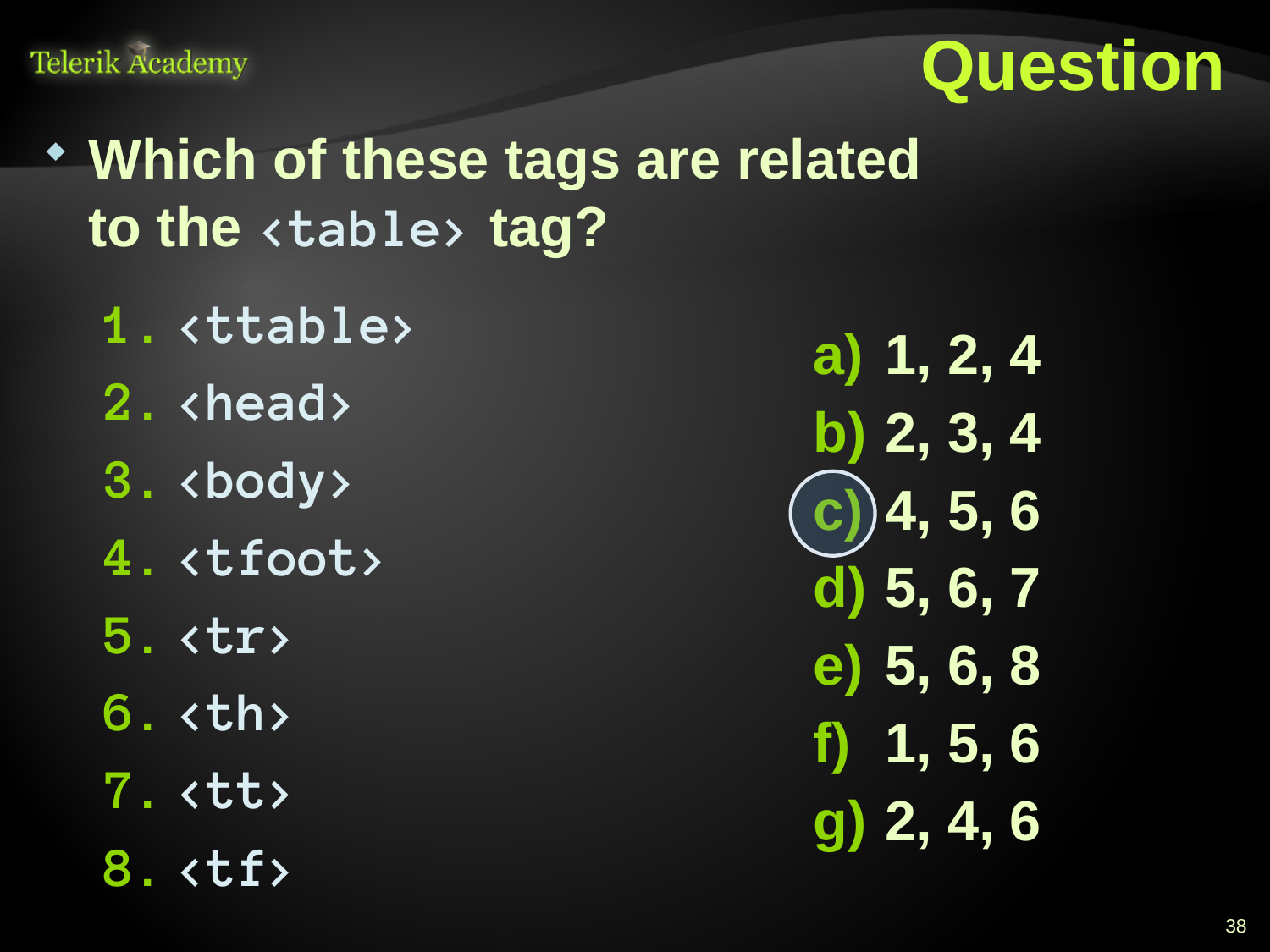

# Question
Which of these tags are related
to the <table> tag?
<ttable>
<head>
<body>
<tfoot>
<tr>
<th>
<tt>
<tf>
1, 2, 4
2, 3, 4
4, 5, 6
5, 6, 7
5, 6, 8
1, 5, 6
2, 4, 6

38